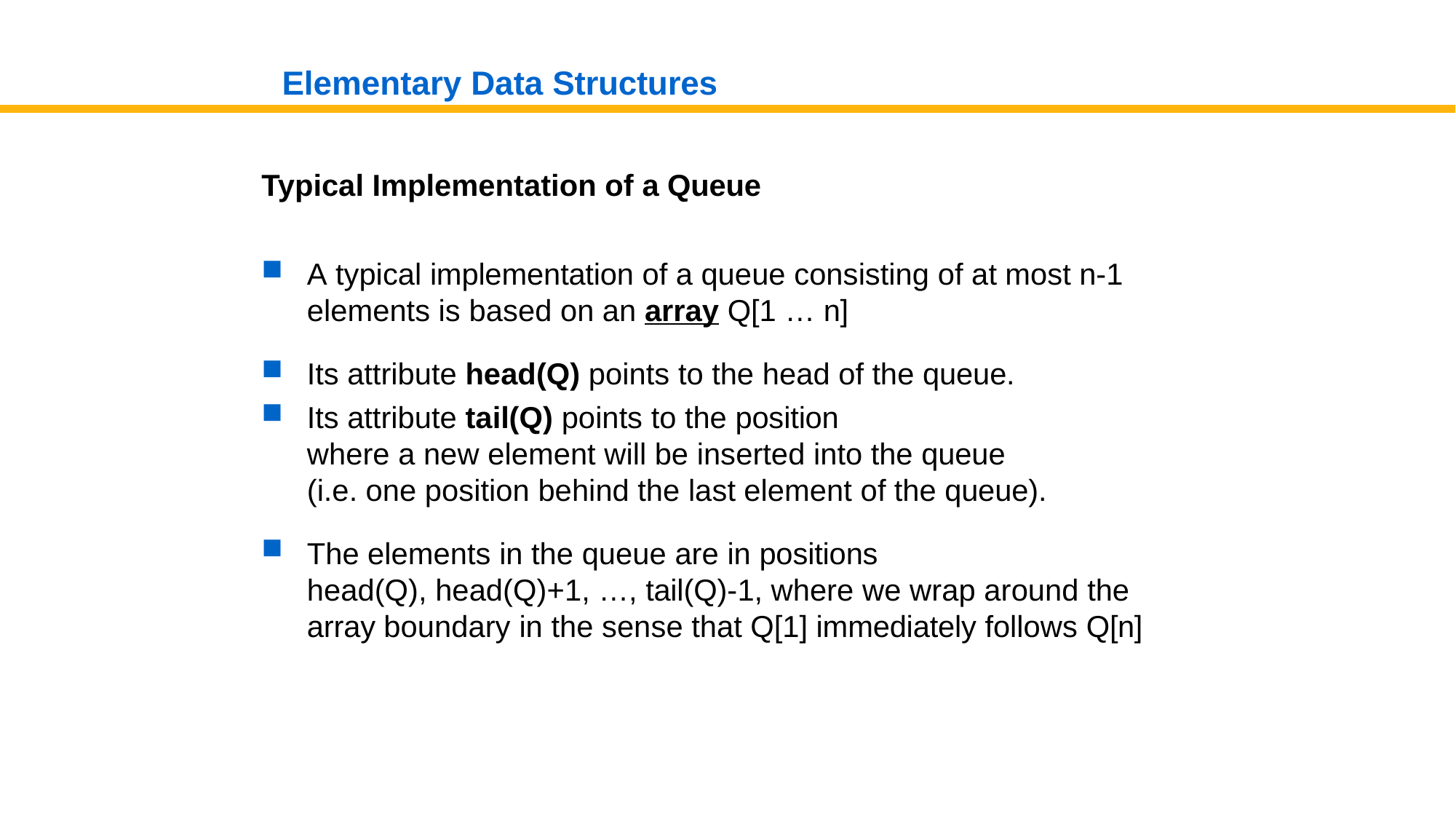

# Elementary Data Structures
Typical Implementation of a Queue

A typical implementation of a queue consisting of at most n-1 elements is based on an array Q[1 … n]
Its attribute head(Q) points to the head of the queue.
Its attribute tail(Q) points to the position
where a new element will be inserted into the queue (i.e. one position behind the last element of the queue).
The elements in the queue are in positions
head(Q), head(Q)+1, …, tail(Q)-1, where we wrap around the array boundary in the sense that Q[1] immediately follows Q[n]
Data Structures and Algorithms (147)